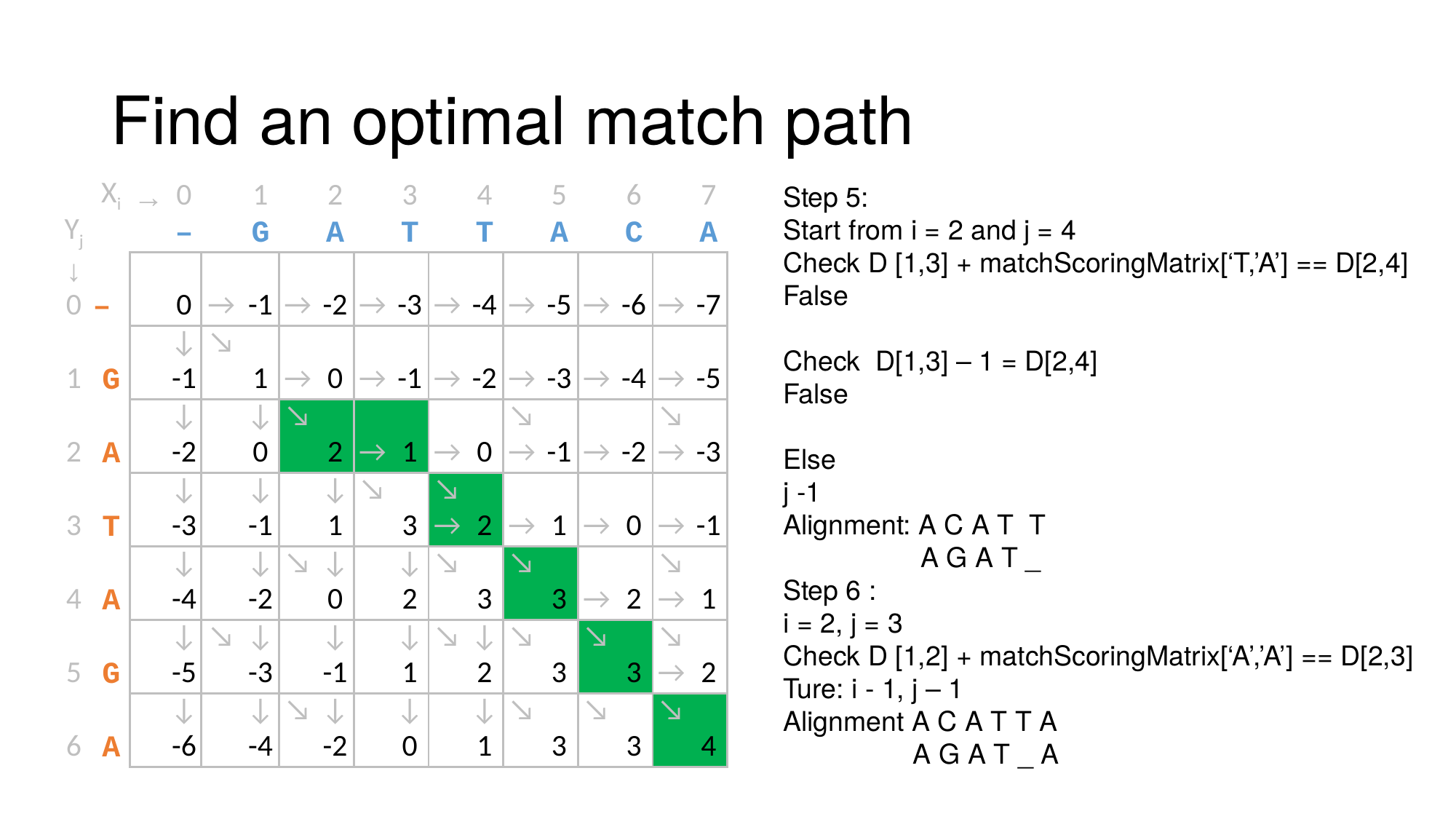

# Find an optimal match path

Step 5:
Start from i = 2 and j = 4
Check D [1,3] + matchScoringMatrix[‘T,’A’] == D[2,4]
False

Check  D[1,3] – 1 = D[2,4]
False

Else
j -1
Alignment: A C A T  T
                  A G A T _
Step 6 :
i = 2, j = 3
Check D [1,2] + matchScoringMatrix[‘A’,’A’] == D[2,3]
Ture: i - 1, j – 1
Alignment A C A T T A
                 A G A T _ A

|  | Xi | → | 0 |  | 1 |  | 2 |  | 3 |  | 4 |  | 5 |  | 6 |  | 7 |
| --- | --- | --- | --- | --- | --- | --- | --- | --- | --- | --- | --- | --- | --- | --- | --- | --- | --- |
| Yj |  |  | – |  | G |  | A |  | T |  | T |  | A |  | C |  | A |
| ↓ |  |  |  |  |  |  |  |  |  |  |  |  |  |  |  |  |  |
| 0 | – |  | 0 | → | -1 | → | -2 | → | -3 | → | -4 | → | -5 | → | -6 | → | -7 |
|  |  |  | ↓ | ↘ |  |  |  |  |  |  |  |  |  |  |  |  |  |
| 1 | G |  | -1 |  | 1 | → | 0 | → | -1 | → | -2 | → | -3 | → | -4 | → | -5 |
|  |  |  | ↓ |  | ↓ | ↘ |  |  |  |  |  | ↘ |  |  |  | ↘ |  |
| 2 | A |  | -2 |  | 0 |  | 2 | → | 1 | → | 0 | → | -1 | → | -2 | → | -3 |
|  |  |  | ↓ |  | ↓ |  | ↓ | ↘ |  | ↘ |  |  |  |  |  |  |  |
| 3 | T |  | -3 |  | -1 |  | 1 |  | 3 | → | 2 | → | 1 | → | 0 | → | -1 |
|  |  |  | ↓ |  | ↓ | ↘ | ↓ |  | ↓ | ↘ |  | ↘ |  |  |  | ↘ |  |
| 4 | A |  | -4 |  | -2 |  | 0 |  | 2 |  | 3 |  | 3 | → | 2 | → | 1 |
|  |  |  | ↓ | ↘ | ↓ |  | ↓ |  | ↓ | ↘ | ↓ | ↘ |  | ↘ |  | ↘ |  |
| 5 | G |  | -5 |  | -3 |  | -1 |  | 1 |  | 2 |  | 3 |  | 3 | → | 2 |
|  |  |  | ↓ |  | ↓ | ↘ | ↓ |  | ↓ |  | ↓ | ↘ |  | ↘ |  | ↘ |  |
| 6 | A |  | -6 |  | -4 |  | -2 |  | 0 |  | 1 |  | 3 |  | 3 |  | 4 |